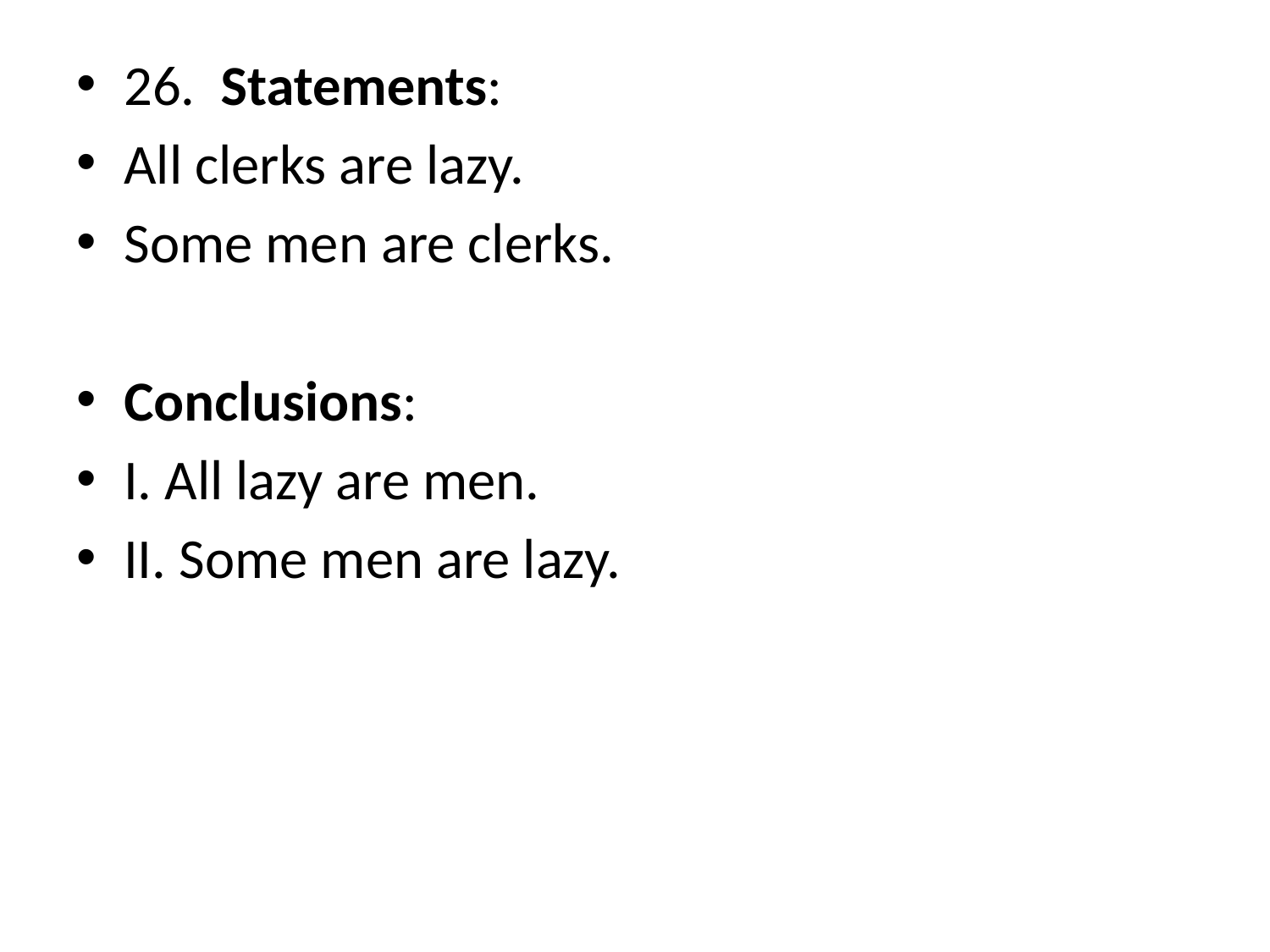

26.  Statements:
All clerks are lazy.
Some men are clerks.

Conclusions:
I. All lazy are men.
II. Some men are lazy.